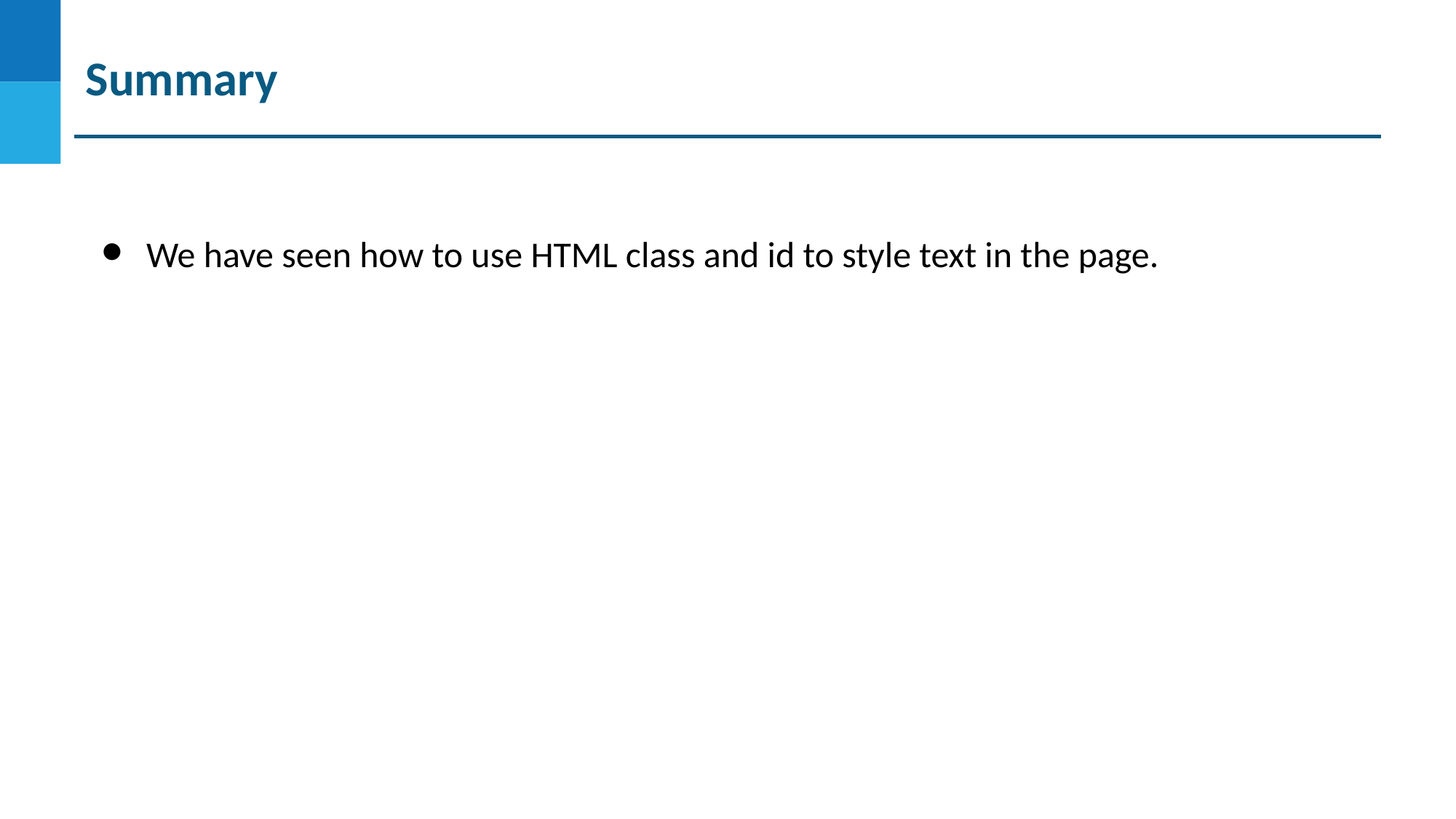

# Summary
We have seen how to use HTML class and id to style text in the page.
DO NOT WRITE ANYTHING
HERE. LEAVE THIS SPACE FOR
 WEBCAM